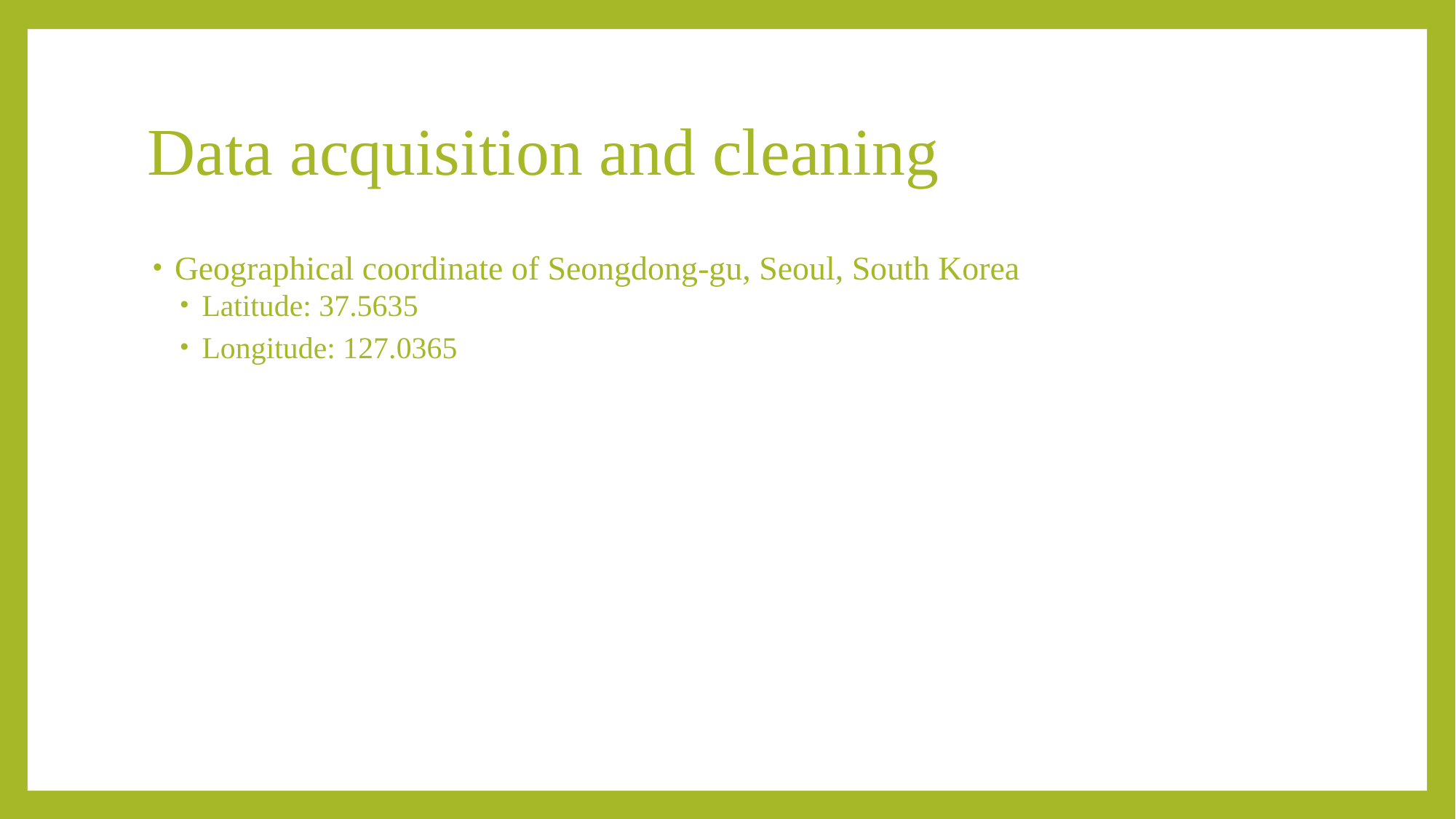

# Data acquisition and cleaning
Geographical coordinate of Seongdong-gu, Seoul, South Korea
Latitude: 37.5635
Longitude: 127.0365